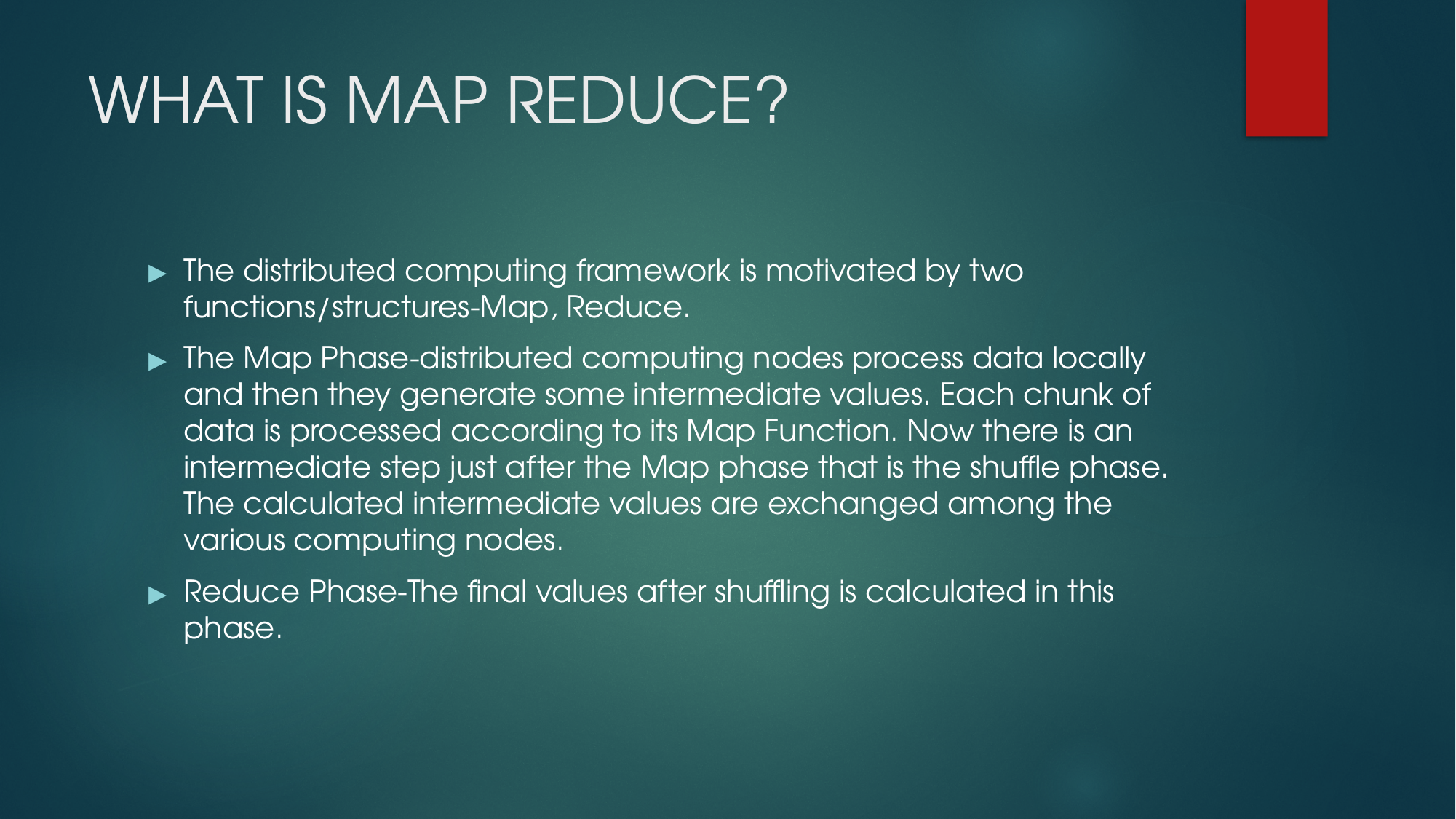

WHAT IS MAP REDUCE?
The distributed computing framework is motivated by two functions/structures-Map, Reduce.
The Map Phase-distributed computing nodes process data locally and then they generate some intermediate values. Each chunk of data is processed according to its Map Function. Now there is an intermediate step just after the Map phase that is the shuffle phase. The calculated intermediate values are exchanged among the various computing nodes.
Reduce Phase-The final values after shuffling is calculated in this phase.